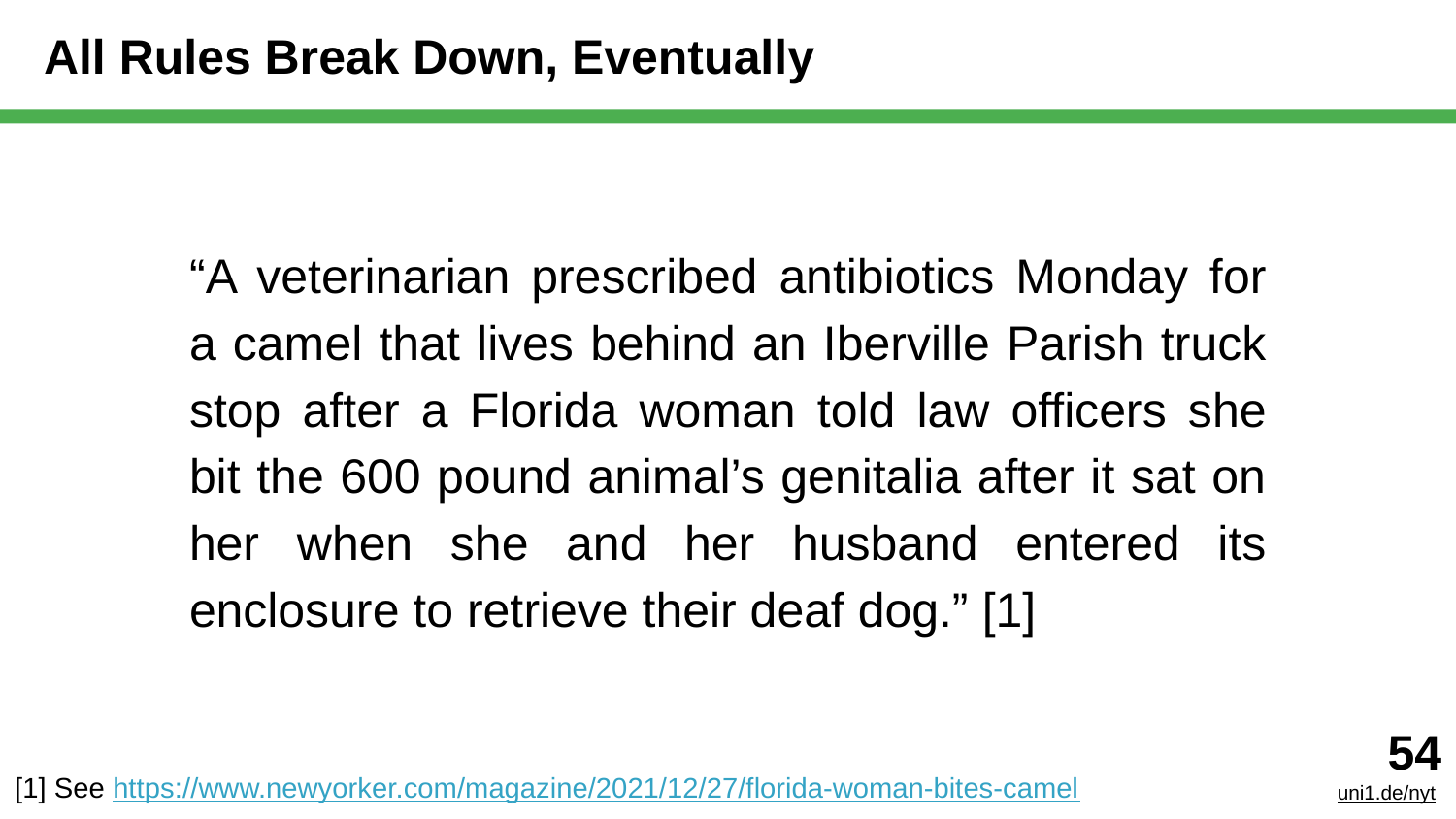

# All Rules Break Down, Eventually
“A veterinarian prescribed antibiotics Monday for a camel that lives behind an Iberville Parish truck stop after a Florida woman told law officers she bit the 600 pound animal’s genitalia after it sat on her when she and her husband entered its enclosure to retrieve their deaf dog.” [1]
54
uni1.de/nyt
[1] See https://www.newyorker.com/magazine/2021/12/27/florida-woman-bites-camel